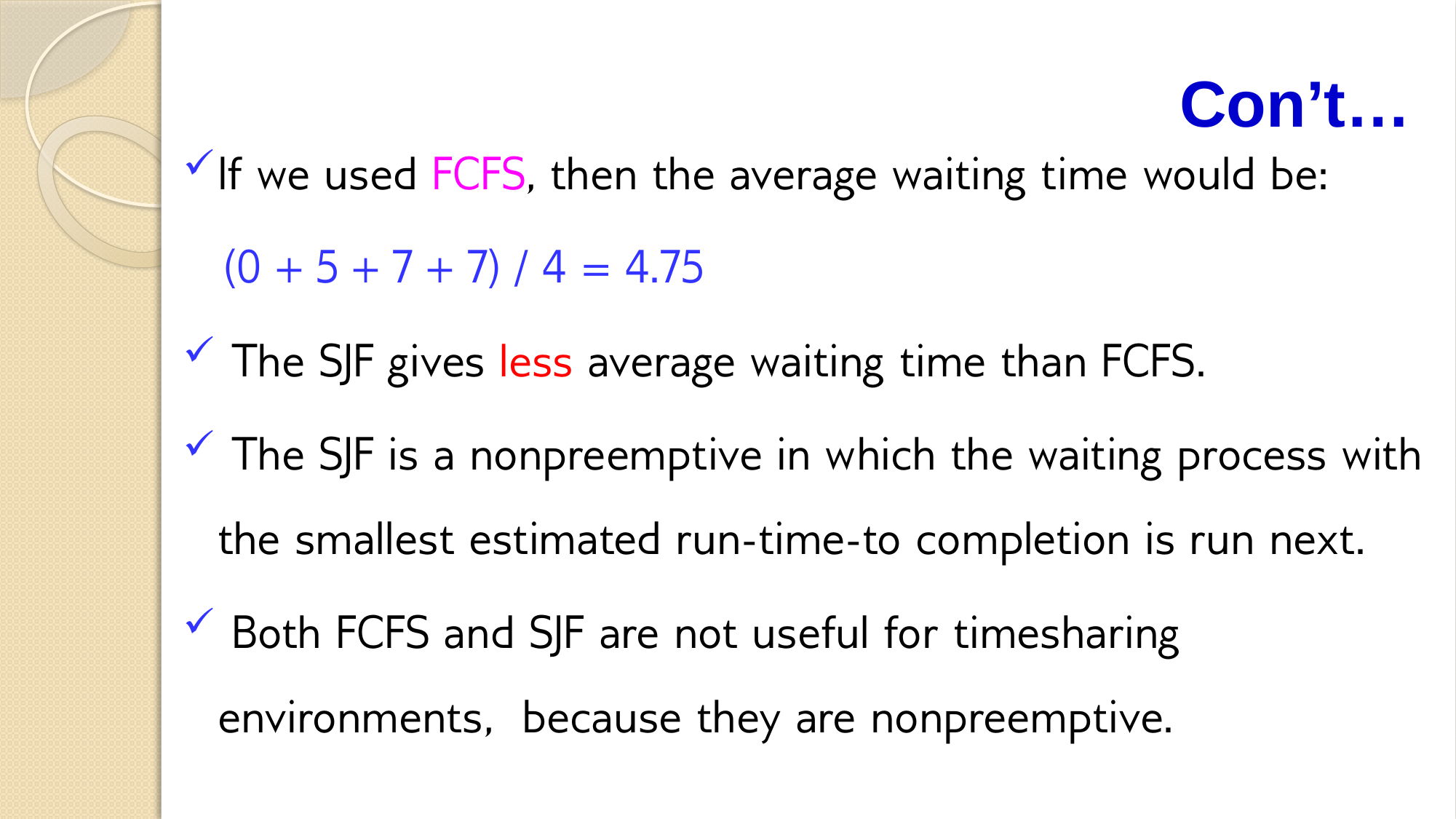

# Con’t…
If we used FCFS, then the average waiting time would be:
   (0 + 5 + 7 + 7) / 4 = 4.75
 The SJF gives less average waiting time than FCFS.
 The SJF is a nonpreemptive in which the waiting process with the smallest estimated run-time-to completion is run next.
 Both FCFS and SJF are not useful for timesharing environments,  because they are nonpreemptive.